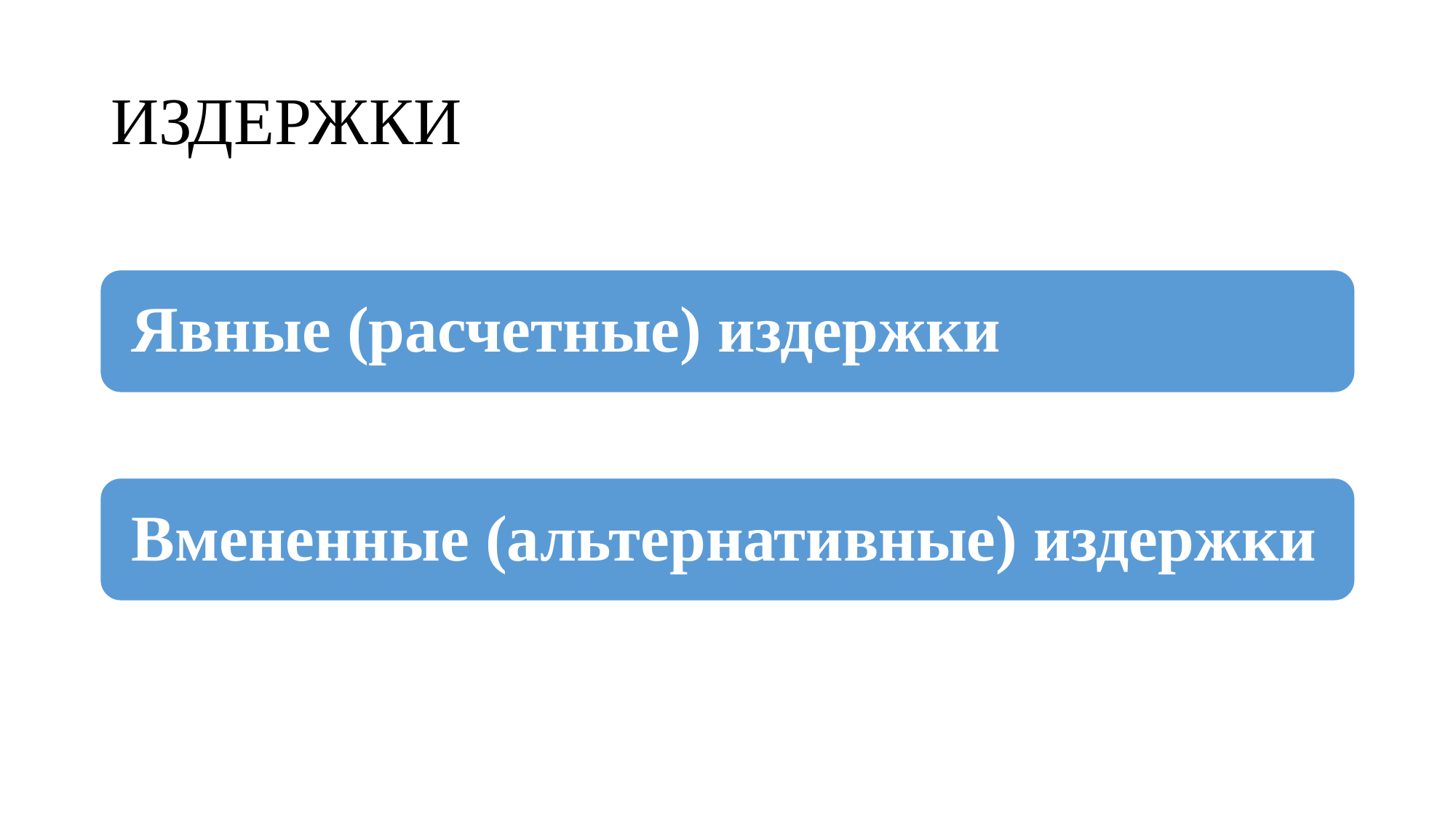

# ИЗДЕРЖКИ
Явные (расчетные) издержки

Вмененные (альтернативные) издержки